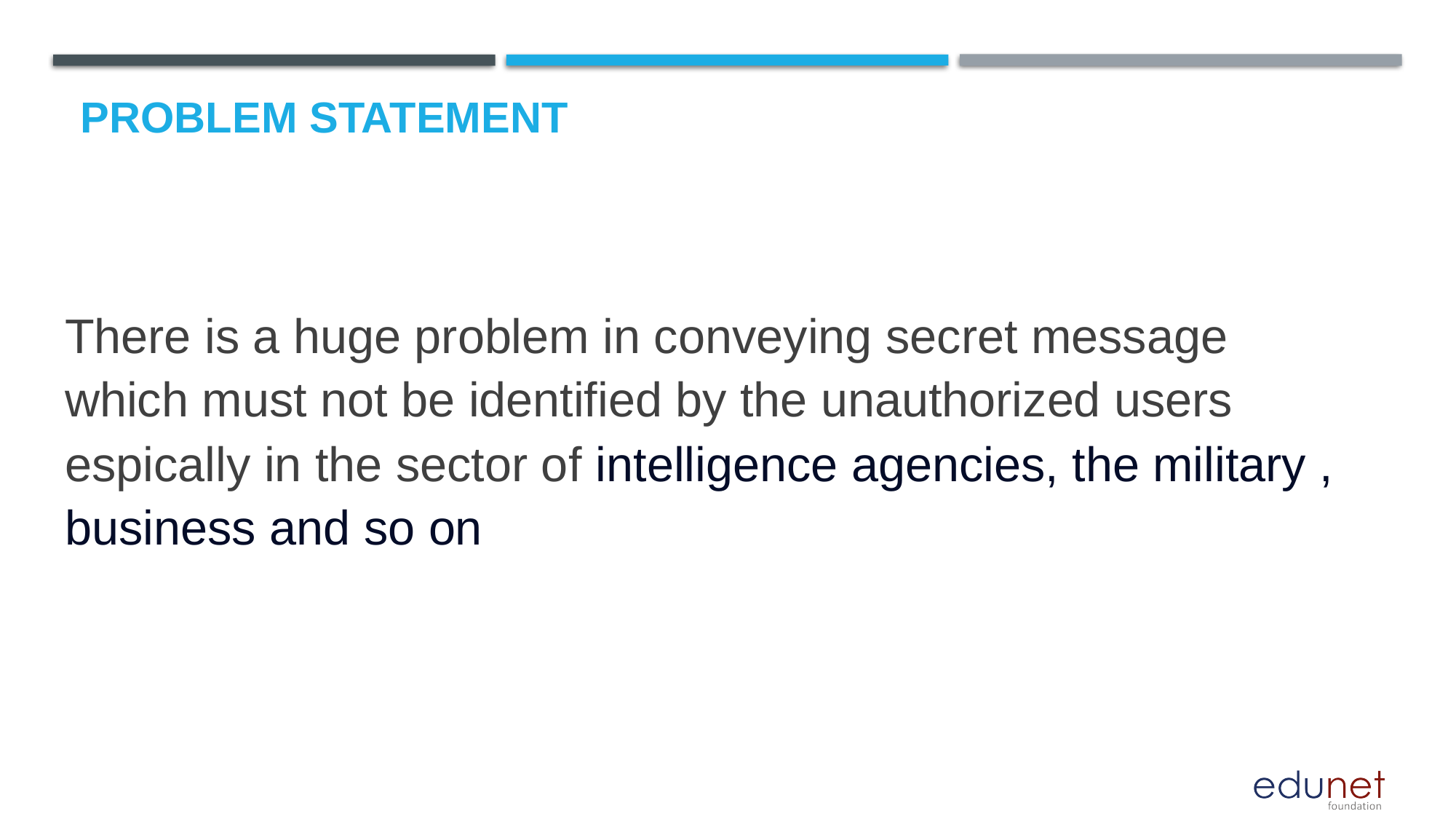

# Problem Statement
There is a huge problem in conveying secret message which must not be identified by the unauthorized users  espically in the sector of intelligence agencies, the military , business and so on